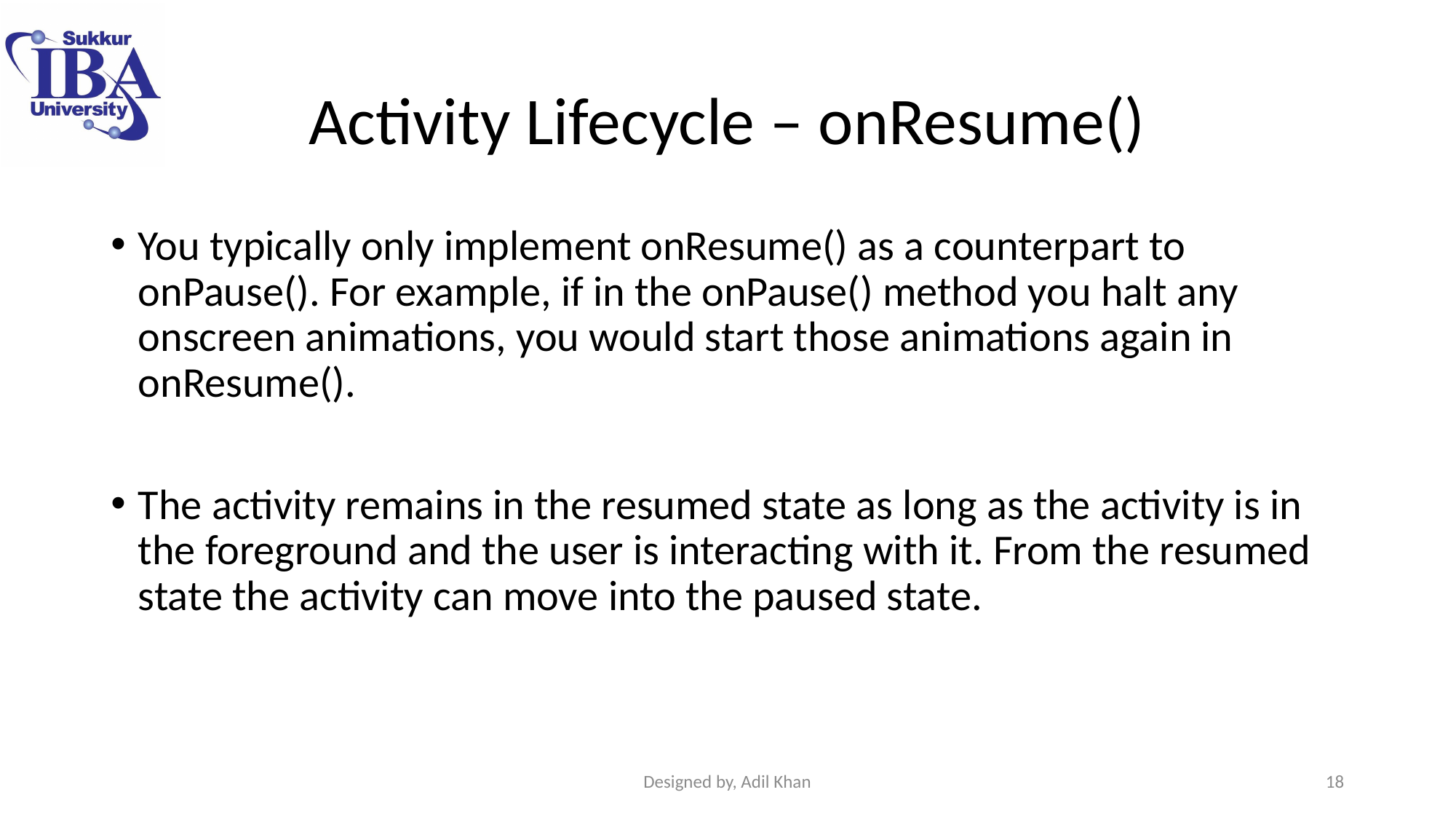

# Activity Lifecycle – onResume()
You typically only implement onResume() as a counterpart to onPause(). For example, if in the onPause() method you halt any onscreen animations, you would start those animations again in onResume().

The activity remains in the resumed state as long as the activity is in the foreground and the user is interacting with it. From the resumed state the activity can move into the paused state.
Designed by, Adil Khan
18